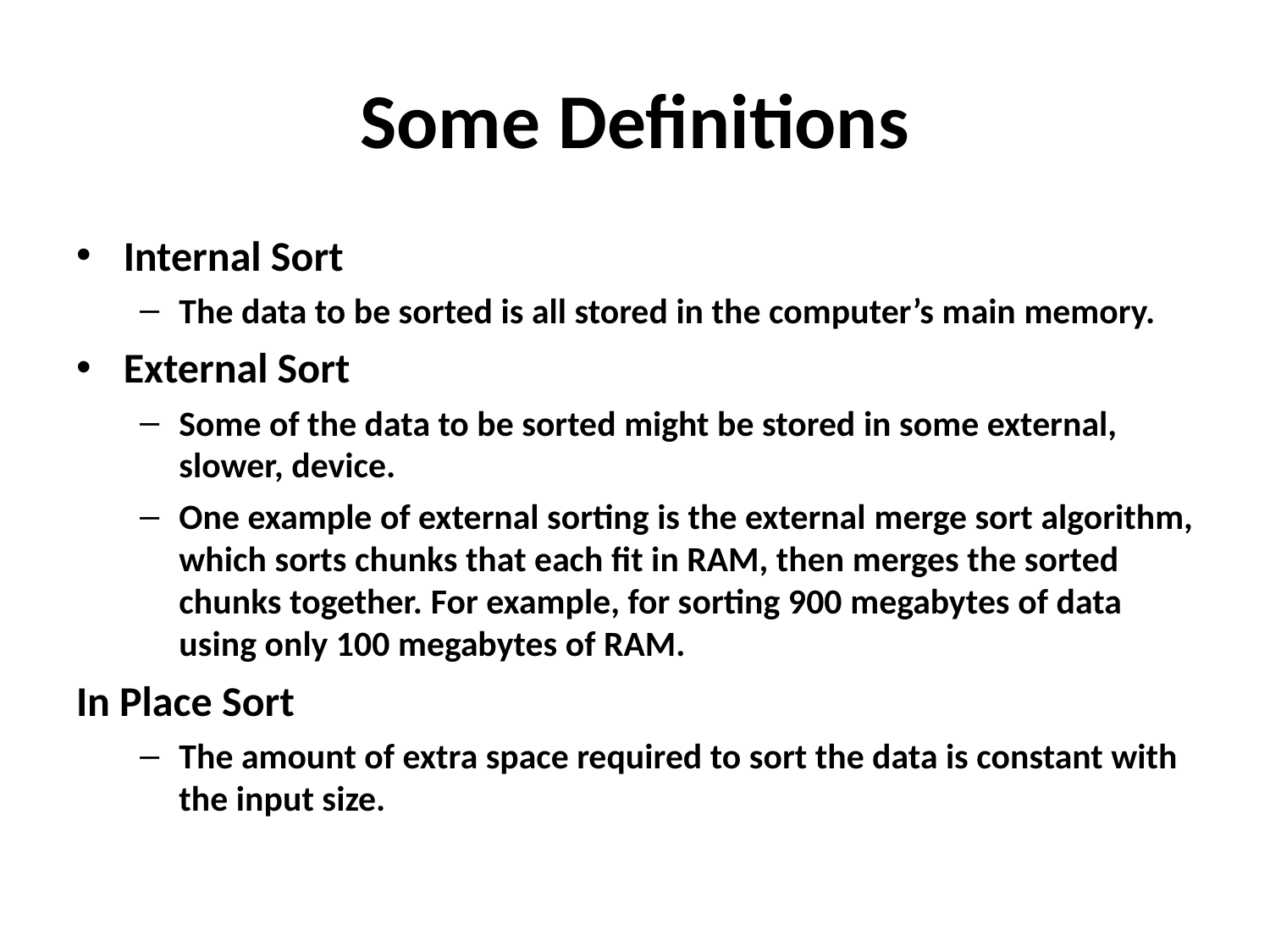

Some Definitions
Internal Sort
The data to be sorted is all stored in the computer’s main memory.
External Sort
Some of the data to be sorted might be stored in some external, slower, device.
One example of external sorting is the external merge sort algorithm, which sorts chunks that each fit in RAM, then merges the sorted chunks together. For example, for sorting 900 megabytes of data using only 100 megabytes of RAM.
In Place Sort
The amount of extra space required to sort the data is constant with the input size.